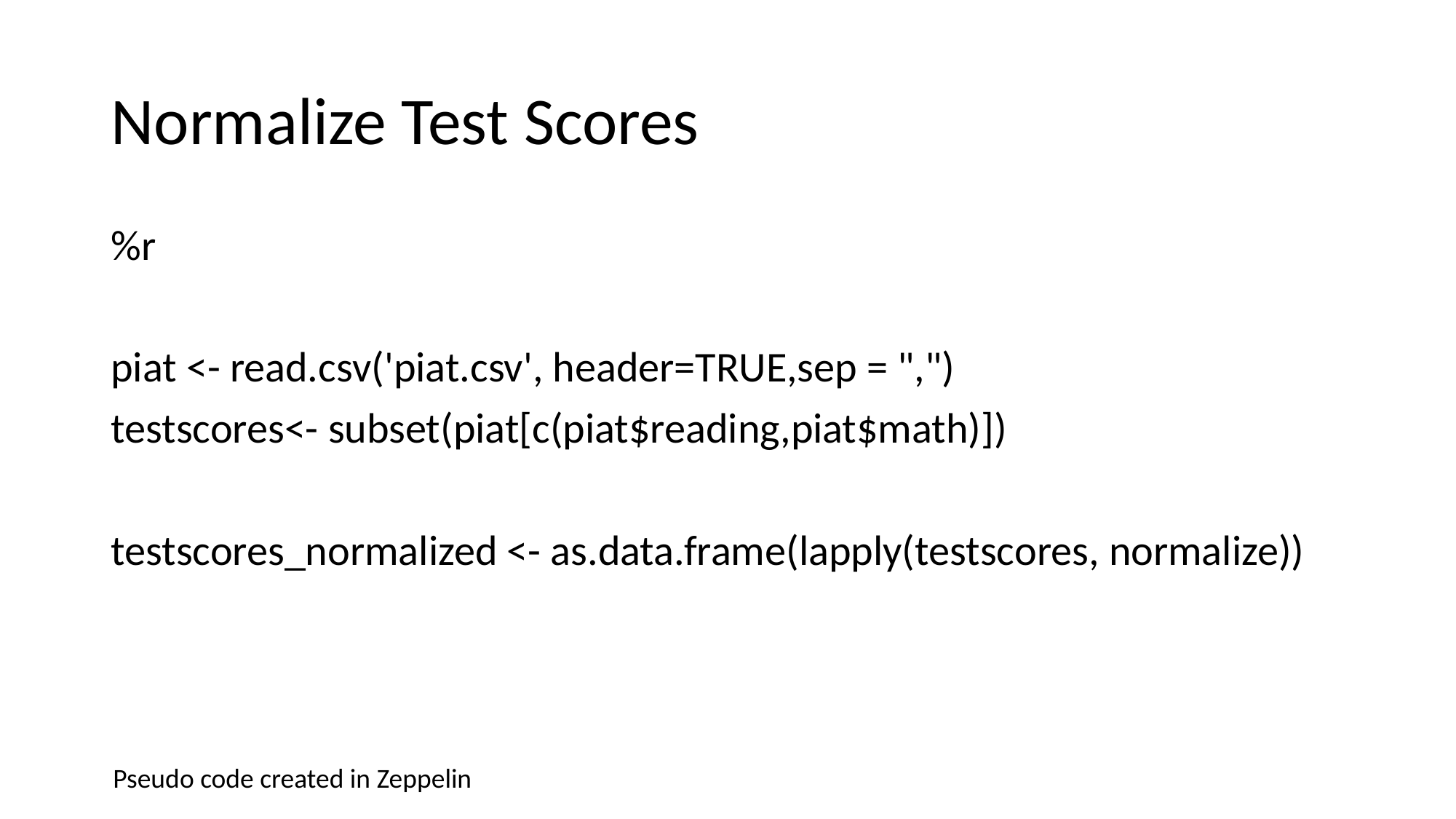

# Normalize Test Scores
%r

piat <- read.csv('piat.csv', header=TRUE,sep = ",")
testscores<- subset(piat[c(piat$reading,piat$math)])

testscores_normalized <- as.data.frame(lapply(testscores, normalize))
Pseudo code created in Zeppelin